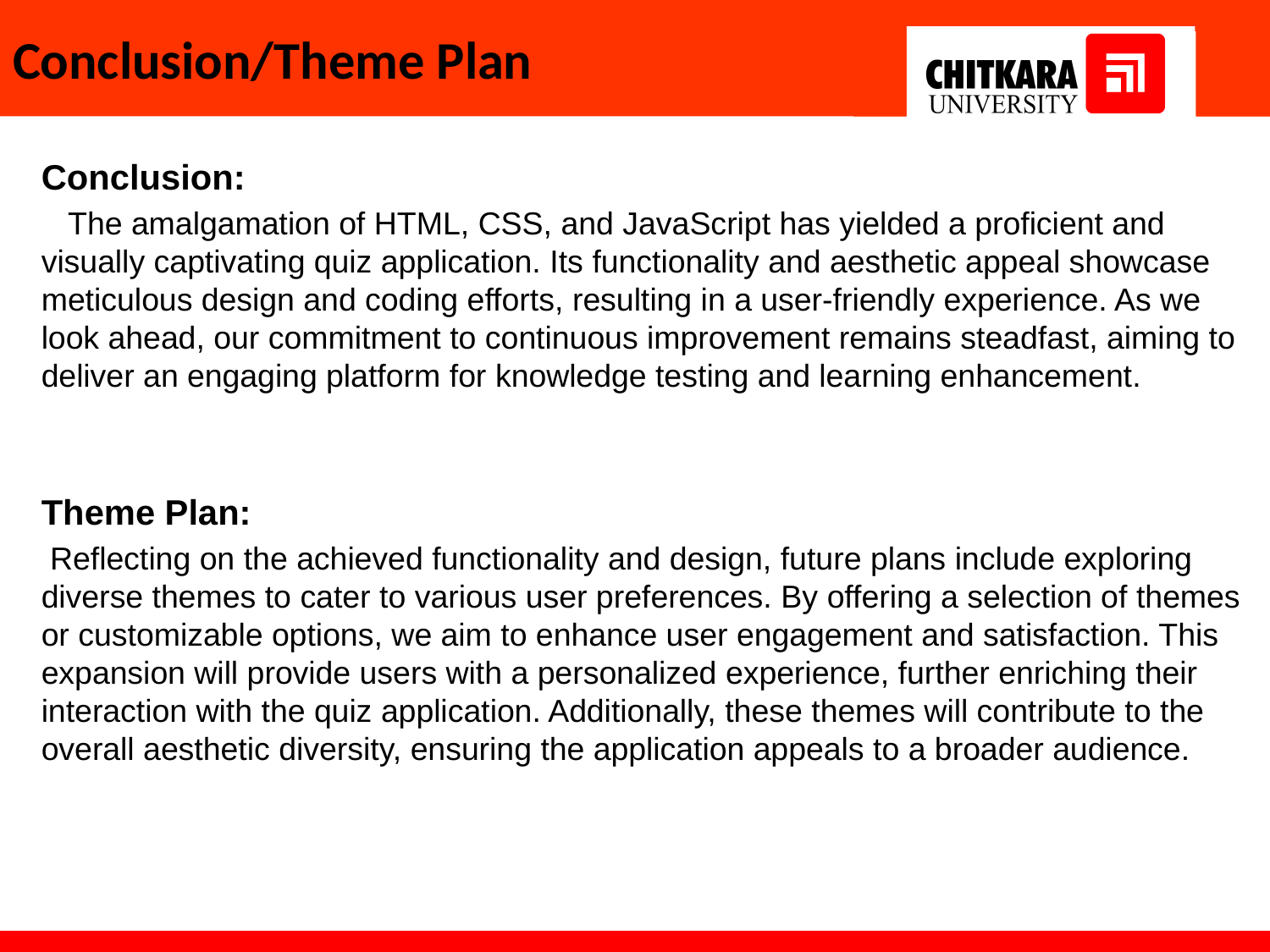

# Conclusion/Theme Plan
Conclusion:
   The amalgamation of HTML, CSS, and JavaScript has yielded a proficient and visually captivating quiz application. Its functionality and aesthetic appeal showcase meticulous design and coding efforts, resulting in a user-friendly experience. As we look ahead, our commitment to continuous improvement remains steadfast, aiming to deliver an engaging platform for knowledge testing and learning enhancement.

Theme Plan:
 Reflecting on the achieved functionality and design, future plans include exploring diverse themes to cater to various user preferences. By offering a selection of themes or customizable options, we aim to enhance user engagement and satisfaction. This expansion will provide users with a personalized experience, further enriching their interaction with the quiz application. Additionally, these themes will contribute to the overall aesthetic diversity, ensuring the application appeals to a broader audience.